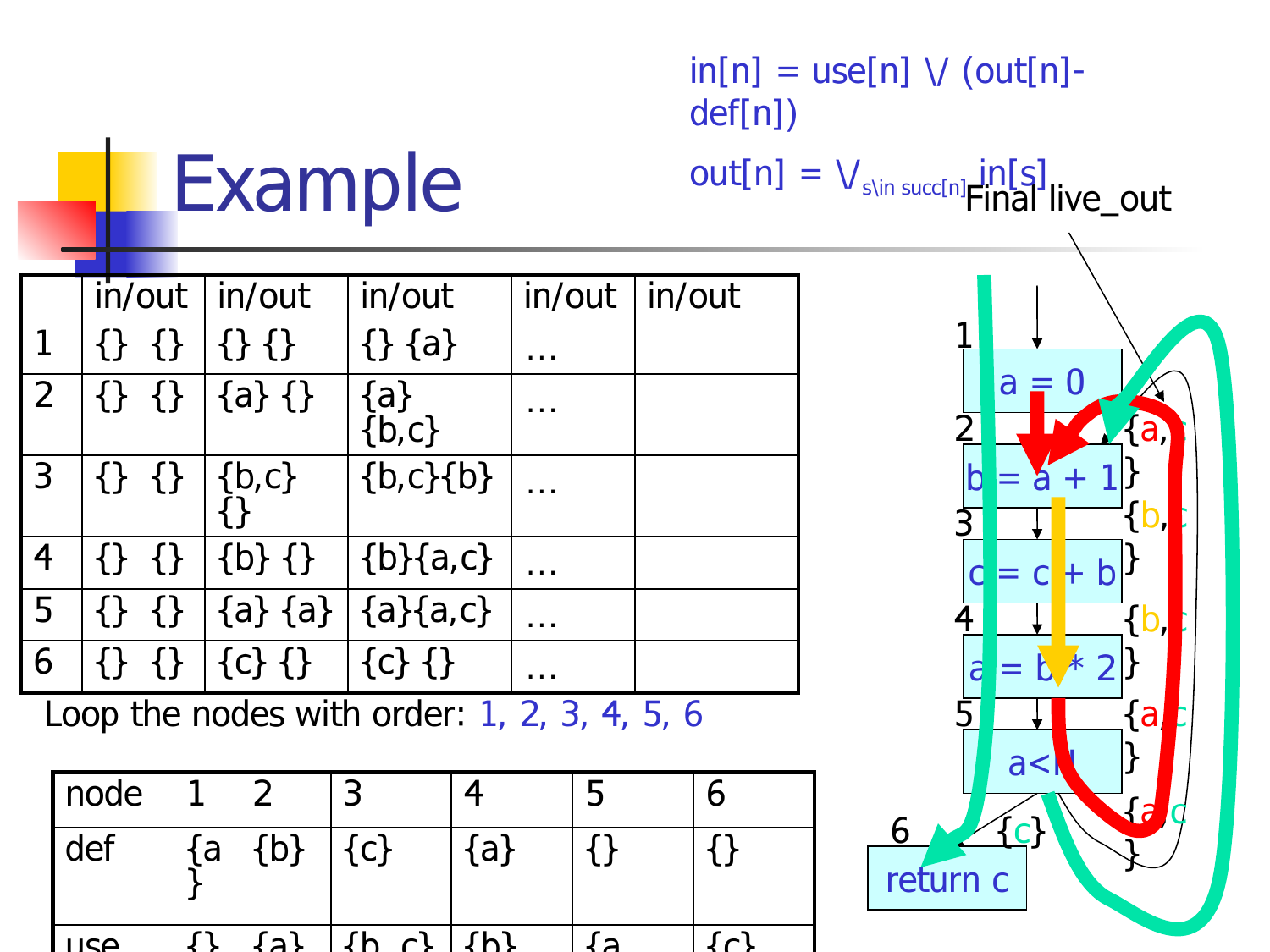

# Example
in[n] = use[n] \/ (out[n]-def[n])
out[n] = \/s\in succ[n] in[s]
Final live_out

|  | in/out | in/out | in/out | in/out | in/out |
| --- | --- | --- | --- | --- | --- |
| 1 | {} {} | {} {} | {} {a} | … |  |
| 2 | {} {} | {a} {} | {a} {b,c} | … |  |
| 3 | {} {} | {b,c} {} | {b,c}{b} | … |  |
| 4 | {} {} | {b} {} | {b}{a,c} | … |  |
| 5 | {} {} | {a} {a} | {a}{a,c} | … |  |
| 6 | {} {} | {c} {} | {c} {} | … |  |

1
a = 0

2
{a,c}

b = a + 1
{b,c}
3

c = c + b
4
{b,c}

a = b * 2
Loop the nodes with order: 1, 2, 3, 4, 5, 6
5
{a,c}

a<N
| node | 1 | 2 | 3 | 4 | 5 | 6 |
| --- | --- | --- | --- | --- | --- | --- |
| def | {a} | {b} | {c} | {a} | {} | {} |
| use | {} | {a} | {b, c} | {b} | {a, N} | {c} |
{a,c}

6
{c}
return c